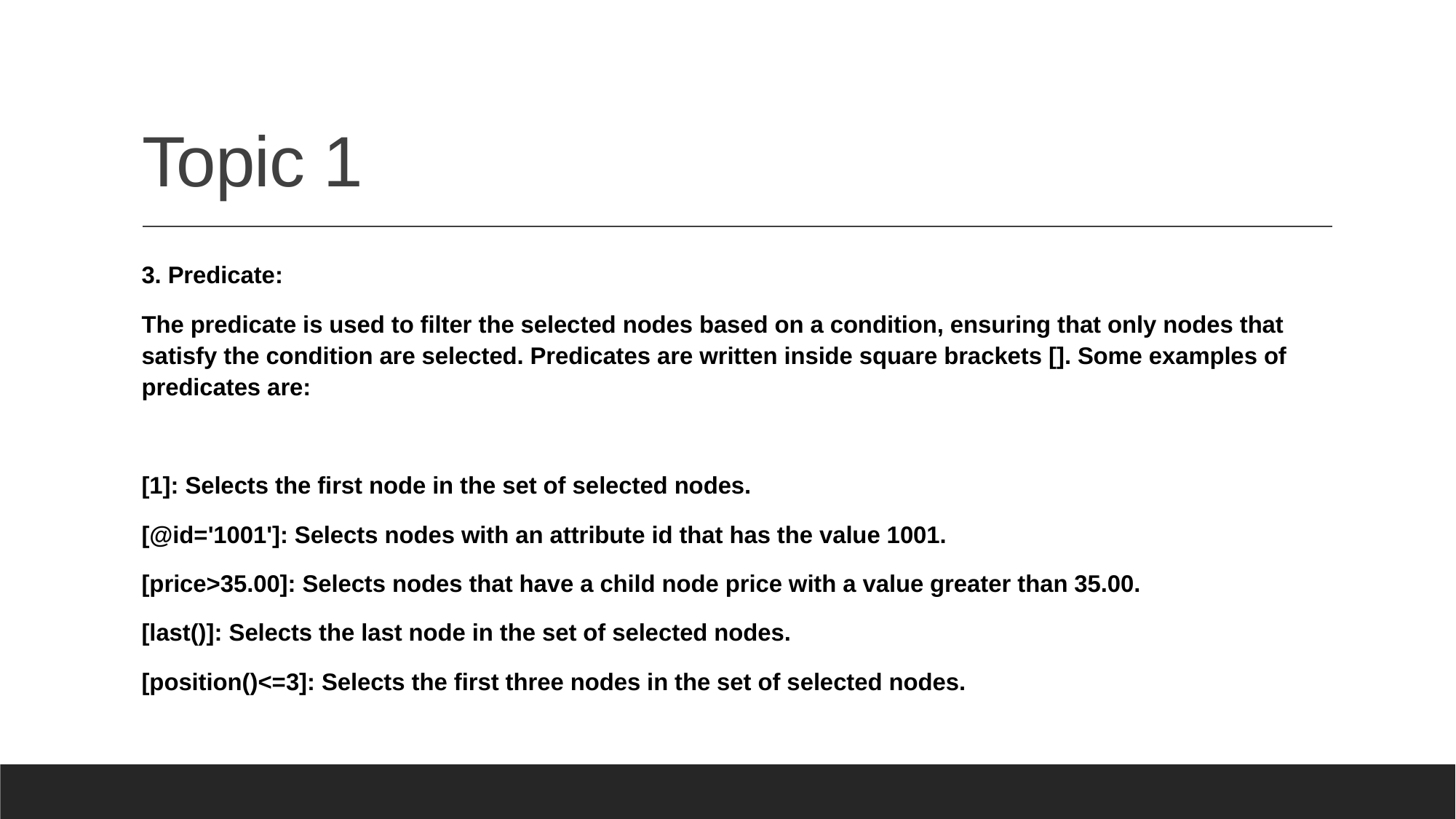

# Topic 1
3. Predicate:
The predicate is used to filter the selected nodes based on a condition, ensuring that only nodes that satisfy the condition are selected. Predicates are written inside square brackets []. Some examples of predicates are:

[1]: Selects the first node in the set of selected nodes.
[@id='1001']: Selects nodes with an attribute id that has the value 1001.
[price>35.00]: Selects nodes that have a child node price with a value greater than 35.00.
[last()]: Selects the last node in the set of selected nodes.
[position()<=3]: Selects the first three nodes in the set of selected nodes.